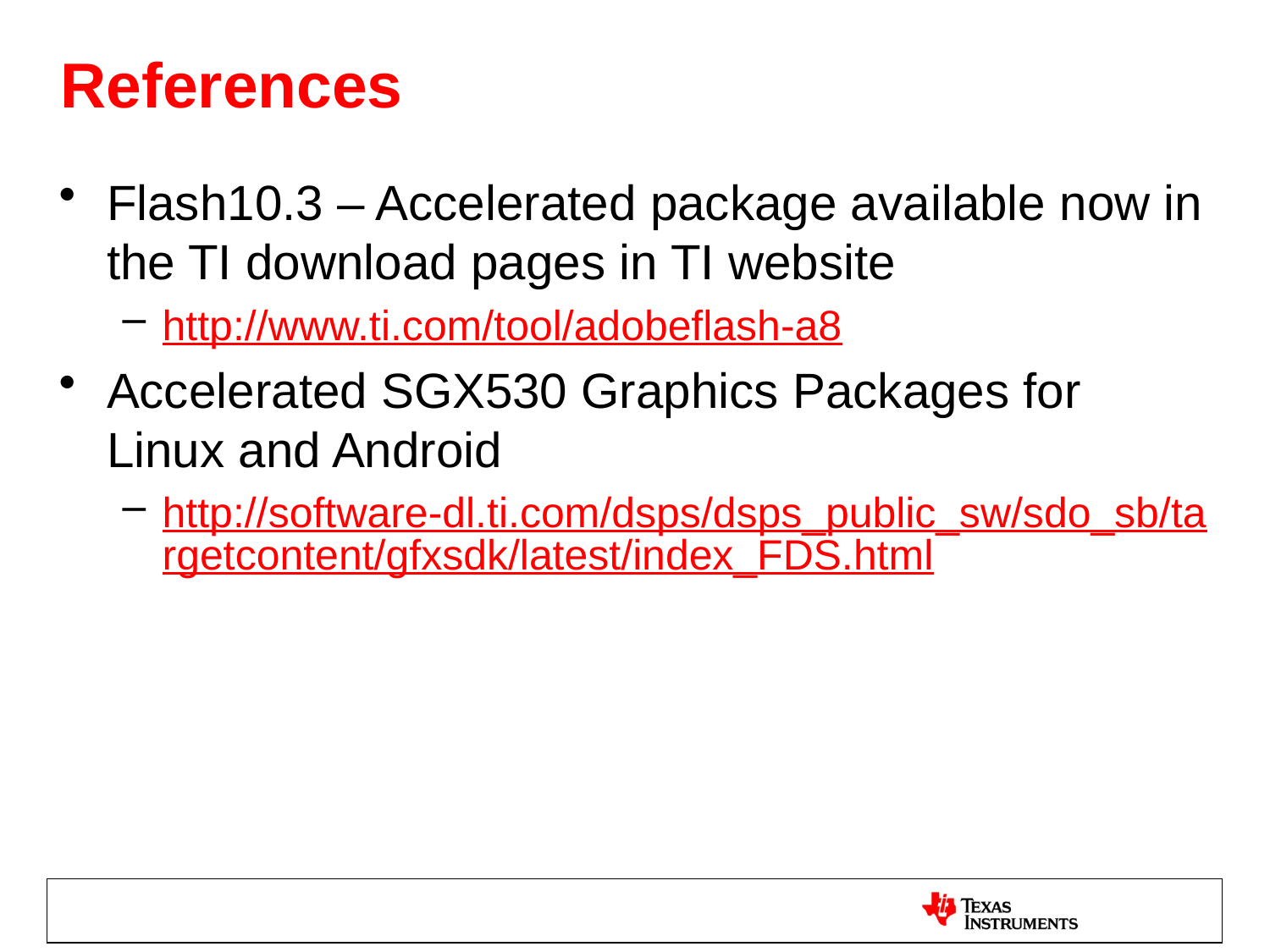

# References
Flash10.3 – Accelerated package available now in the TI download pages in TI website
http://www.ti.com/tool/adobeflash-a8
Accelerated SGX530 Graphics Packages for Linux and Android
http://software-dl.ti.com/dsps/dsps_public_sw/sdo_sb/targetcontent/gfxsdk/latest/index_FDS.html